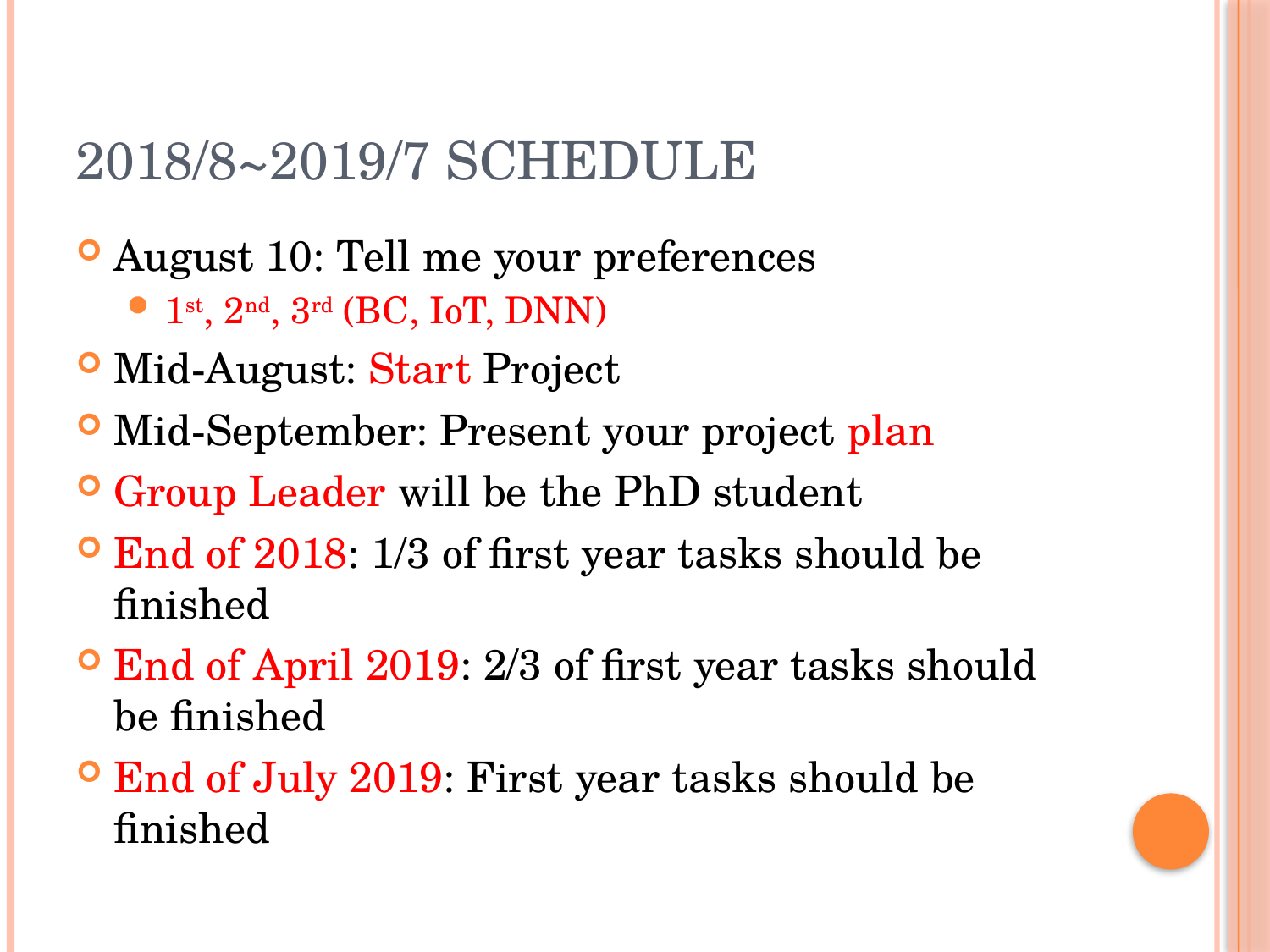

# 2018/8~2019/7 Schedule
August 10: Tell me your preferences
1st, 2nd, 3rd (BC, IoT, DNN)
Mid-August: Start Project
Mid-September: Present your project plan
Group Leader will be the PhD student
End of 2018: 1/3 of first year tasks should be finished
End of April 2019: 2/3 of first year tasks should be finished
End of July 2019: First year tasks should be finished